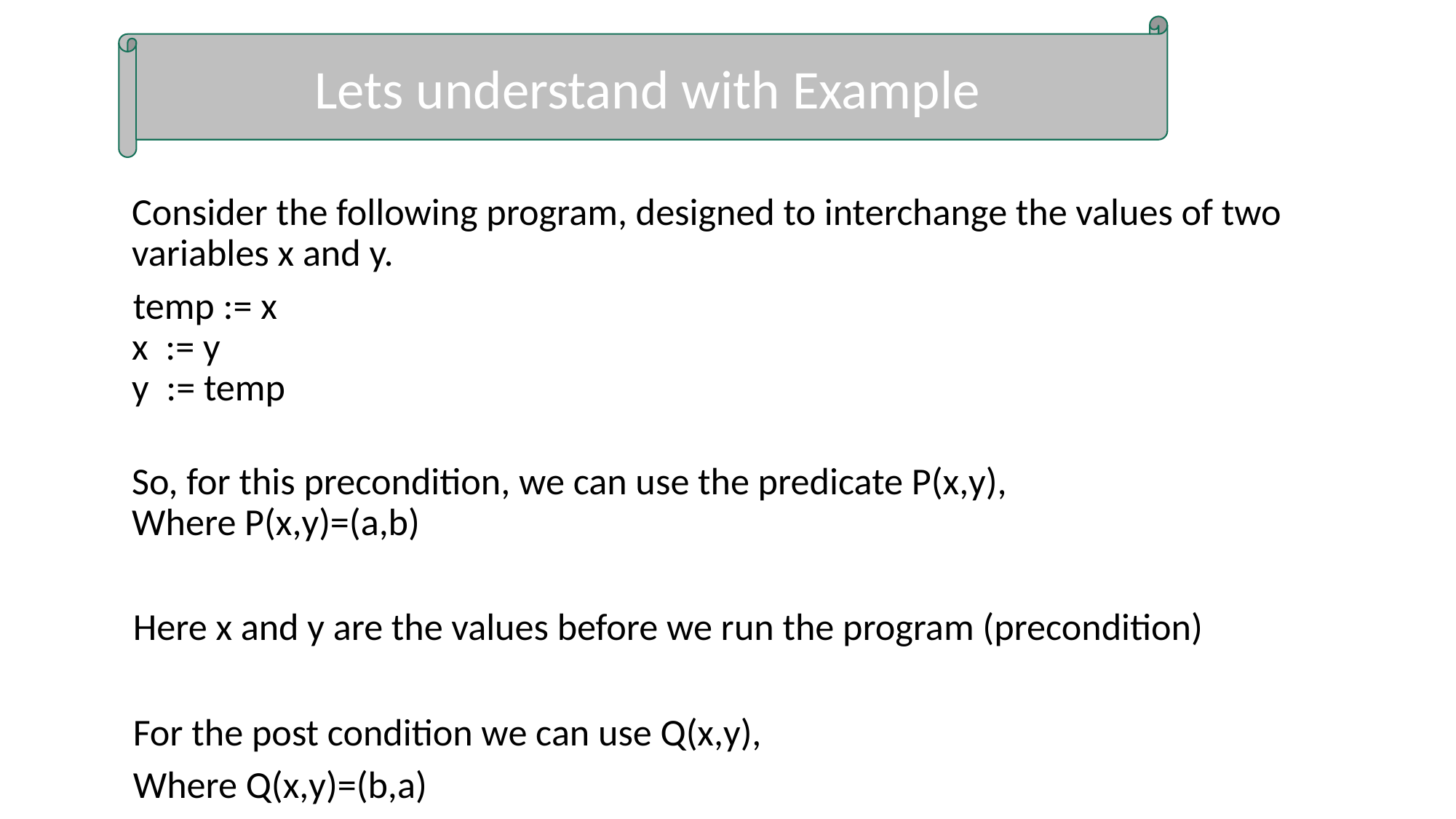

Lets understand with Example
   Consider the following program, designed to interchange the values of two variables x and y.
   temp := x 
x  := y 
y  := temp
So, for this precondition, we can use the predicate P(x,y), 
Where P(x,y)=(a,b)

   Here x and y are the values before we run the program (precondition)

   For the post condition we can use Q(x,y),
   Where Q(x,y)=(b,a)